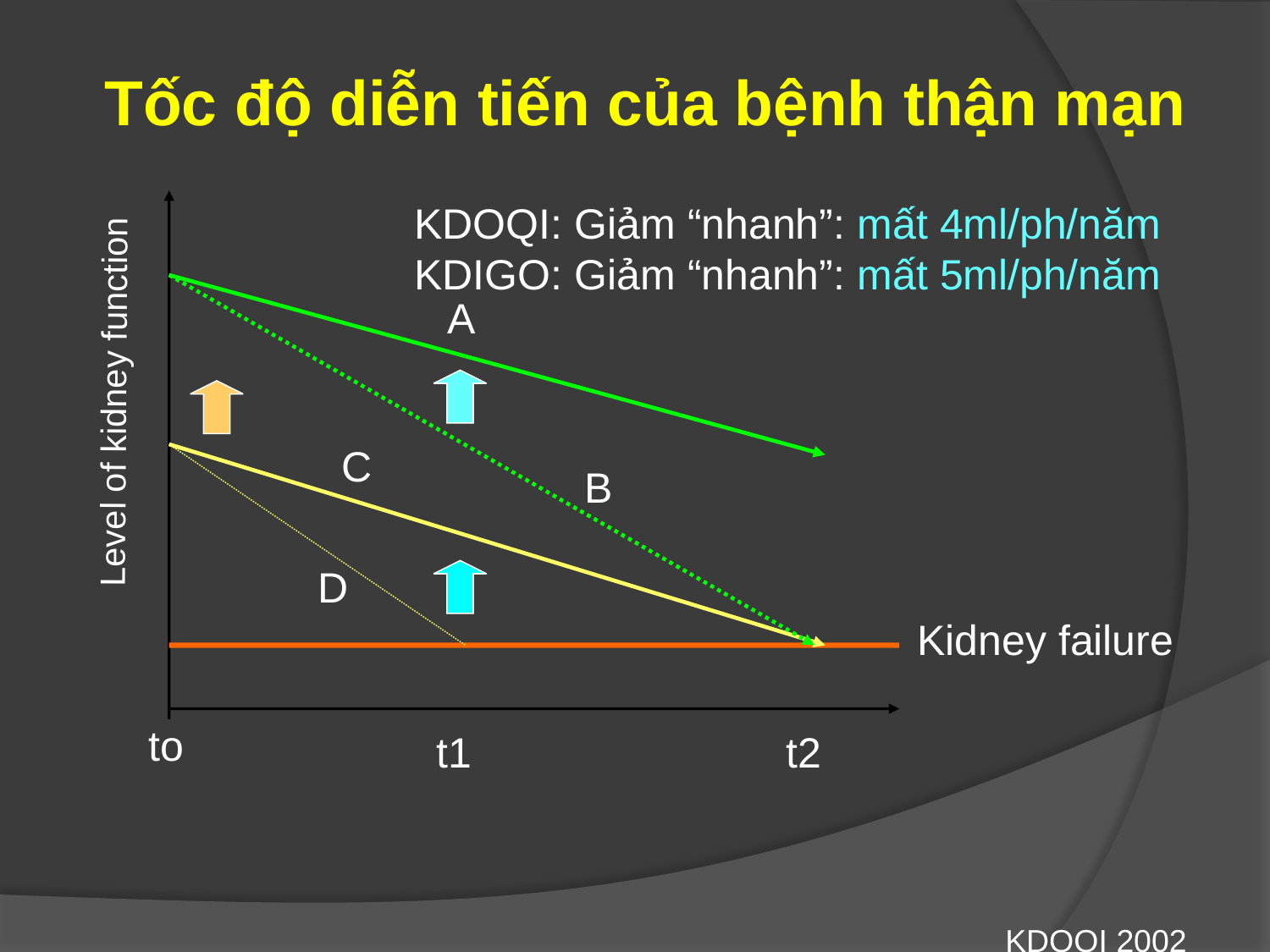

# Tốc độ diễn tiến của bệnh thận mạn

A

Level of kidney function

C

B
D

Kidney failure

to
t1
t2
KDOQI: Giảm “nhanh”: mất 4ml/ph/năm
KDIGO: Giảm “nhanh”: mất 5ml/ph/năm
KDOQI 2002